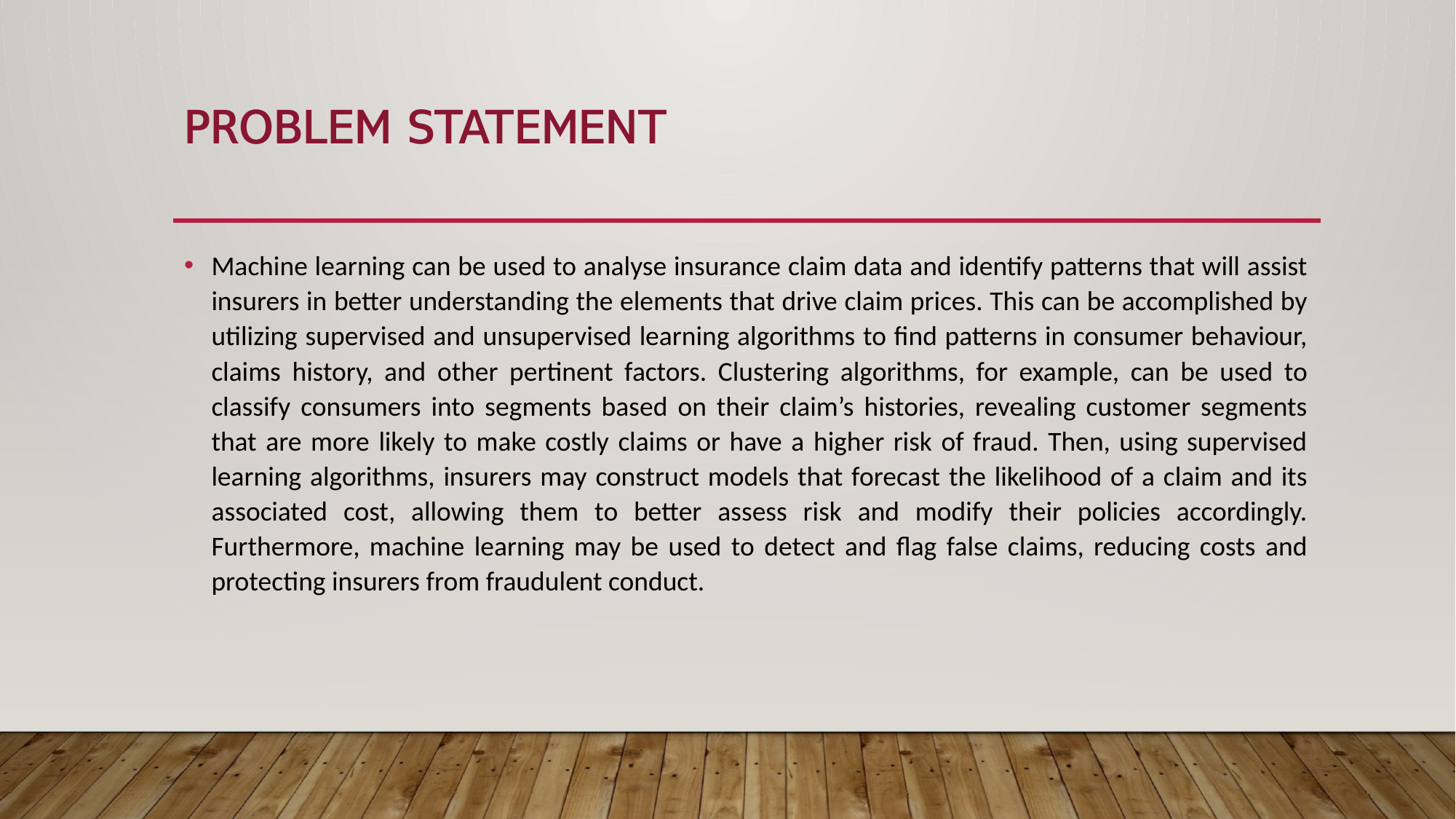

# Problem Statement
Machine learning can be used to analyse insurance claim data and identify patterns that will assist insurers in better understanding the elements that drive claim prices. This can be accomplished by utilizing supervised and unsupervised learning algorithms to find patterns in consumer behaviour, claims history, and other pertinent factors. Clustering algorithms, for example, can be used to classify consumers into segments based on their claim’s histories, revealing customer segments that are more likely to make costly claims or have a higher risk of fraud. Then, using supervised learning algorithms, insurers may construct models that forecast the likelihood of a claim and its associated cost, allowing them to better assess risk and modify their policies accordingly. Furthermore, machine learning may be used to detect and flag false claims, reducing costs and protecting insurers from fraudulent conduct.